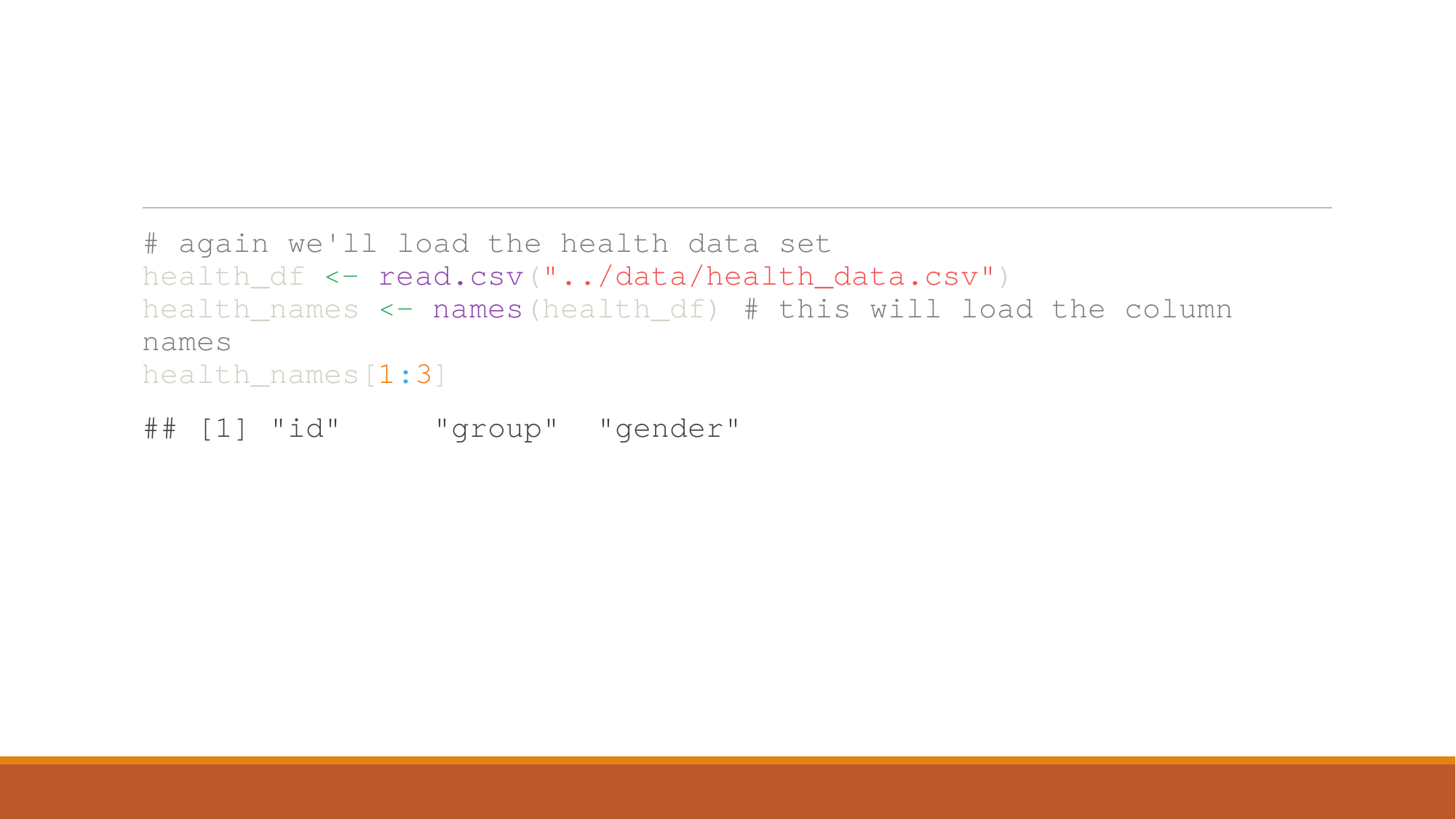

# again we'll load the health data set health_df <- read.csv("../data/health_data.csv") health_names <- names(health_df) # this will load the column names health_names[1:3]
## [1] "id"     "group"  "gender"